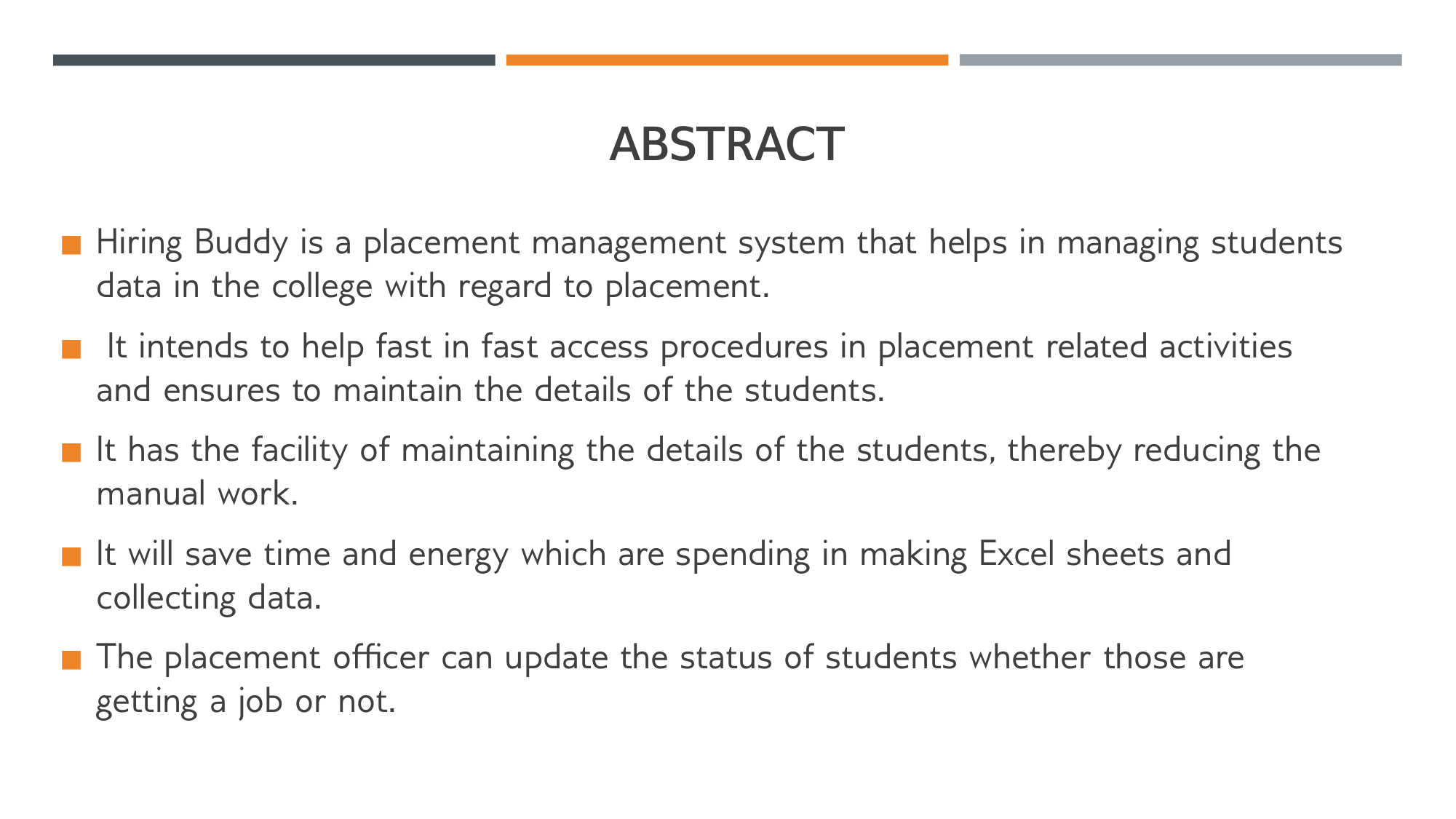

# ABSTRACT
Hiring Buddy is a placement management system that helps in managing students data in the college with regard to placement.
 It intends to help fast in fast access procedures in placement related activities and ensures to maintain the details of the students.
It has the facility of maintaining the details of the students, thereby reducing the manual work.
It will save time and energy which are spending in making Excel sheets and collecting data.
The placement officer can update the status of students whether those are getting a job or not.